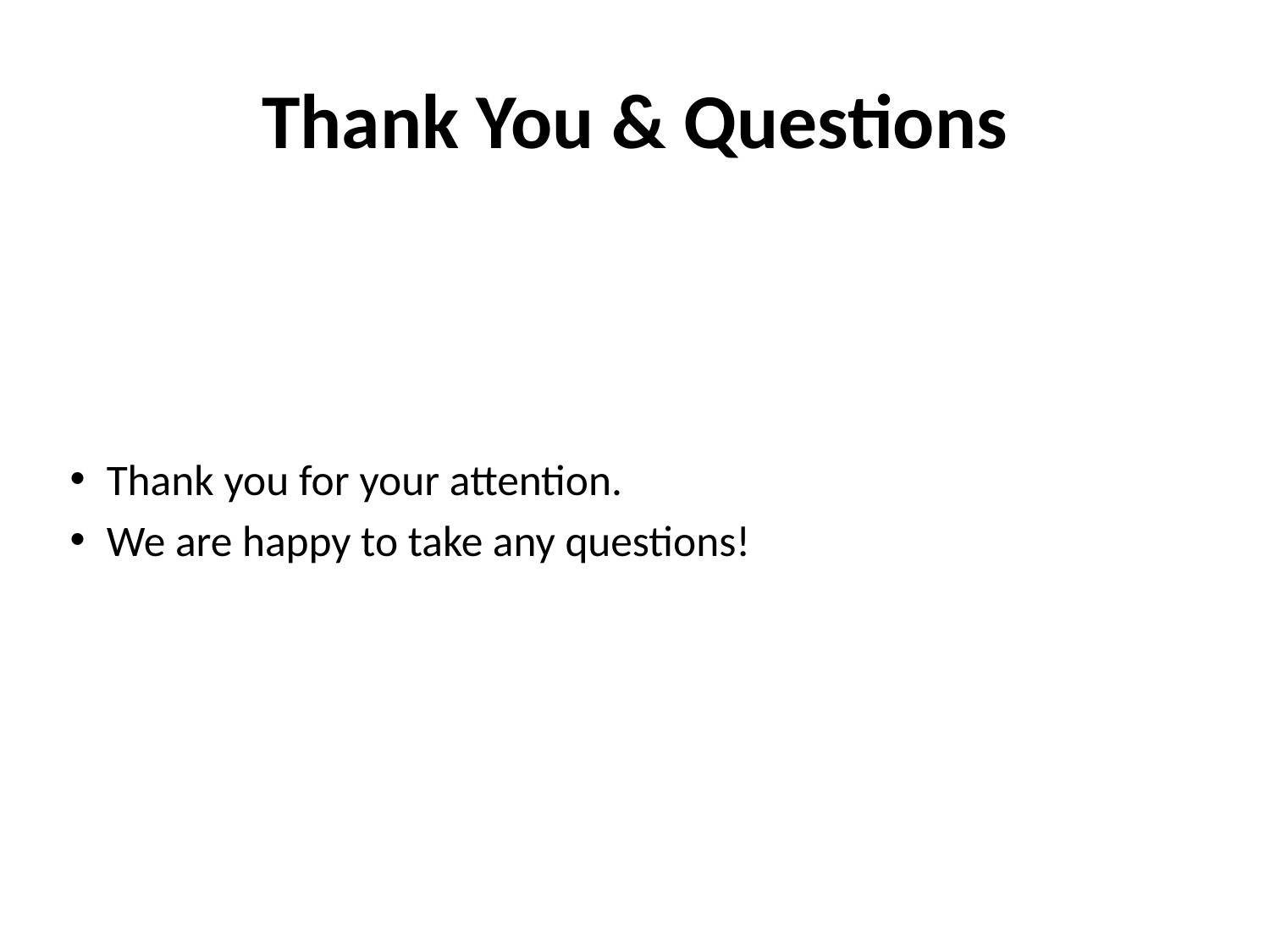

# Thank You & Questions

Thank you for your attention.
We are happy to take any questions!